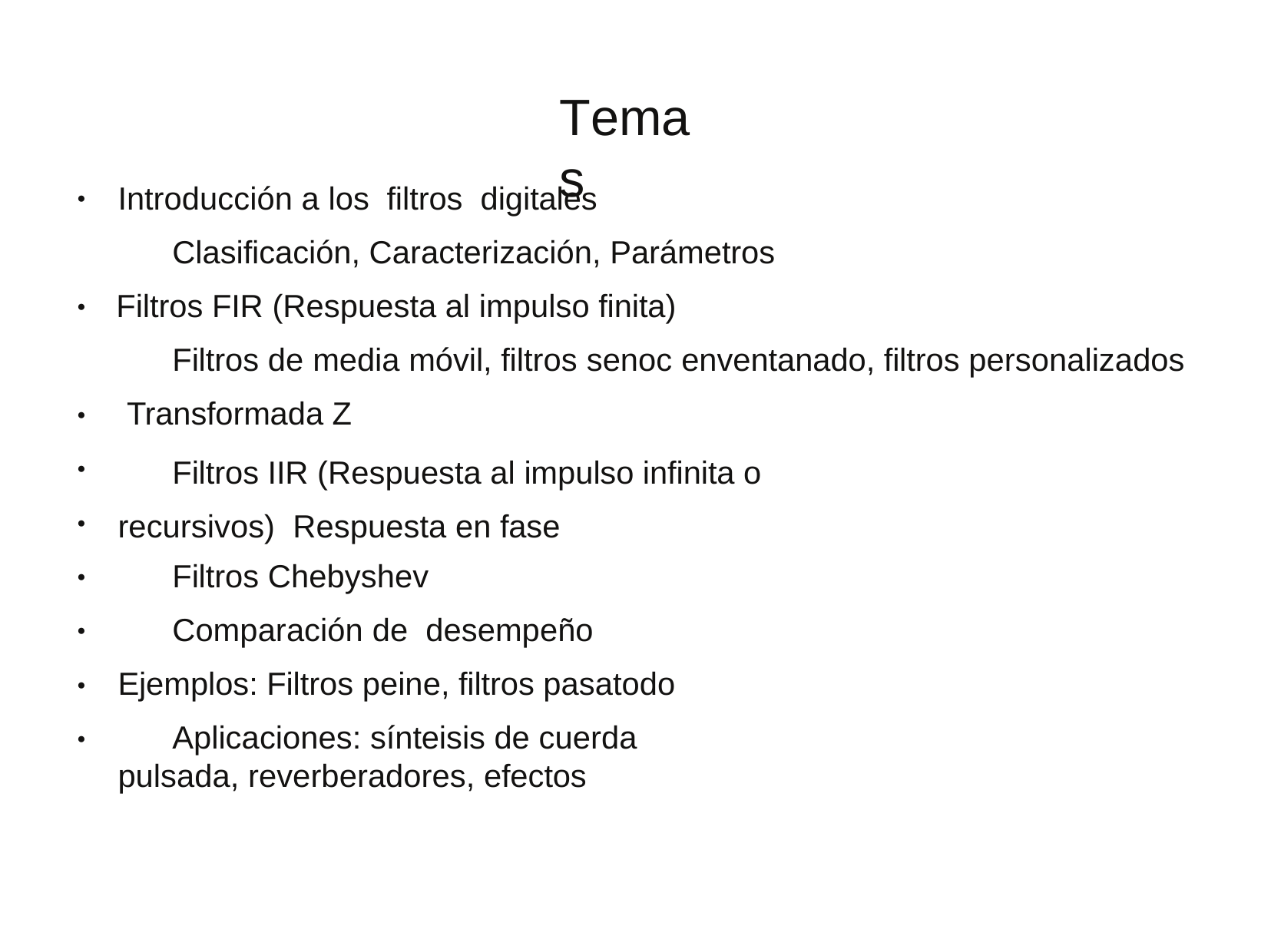

# Temas
Introducción a los filtros digitales  Clasificación, Caracterización, Parámetros
Filtros FIR (Respuesta al impulso finita)
Filtros de media móvil, filtros senoc enventanado, filtros personalizados  Transformada Z
Filtros IIR (Respuesta al impulso infinita o recursivos)  Respuesta en fase
Filtros Chebyshev
Comparación de desempeño  Ejemplos: Filtros peine, filtros pasatodo
Aplicaciones: sínteisis de cuerda pulsada, reverberadores, efectos
●
●
●
●
●
●
●
●
●